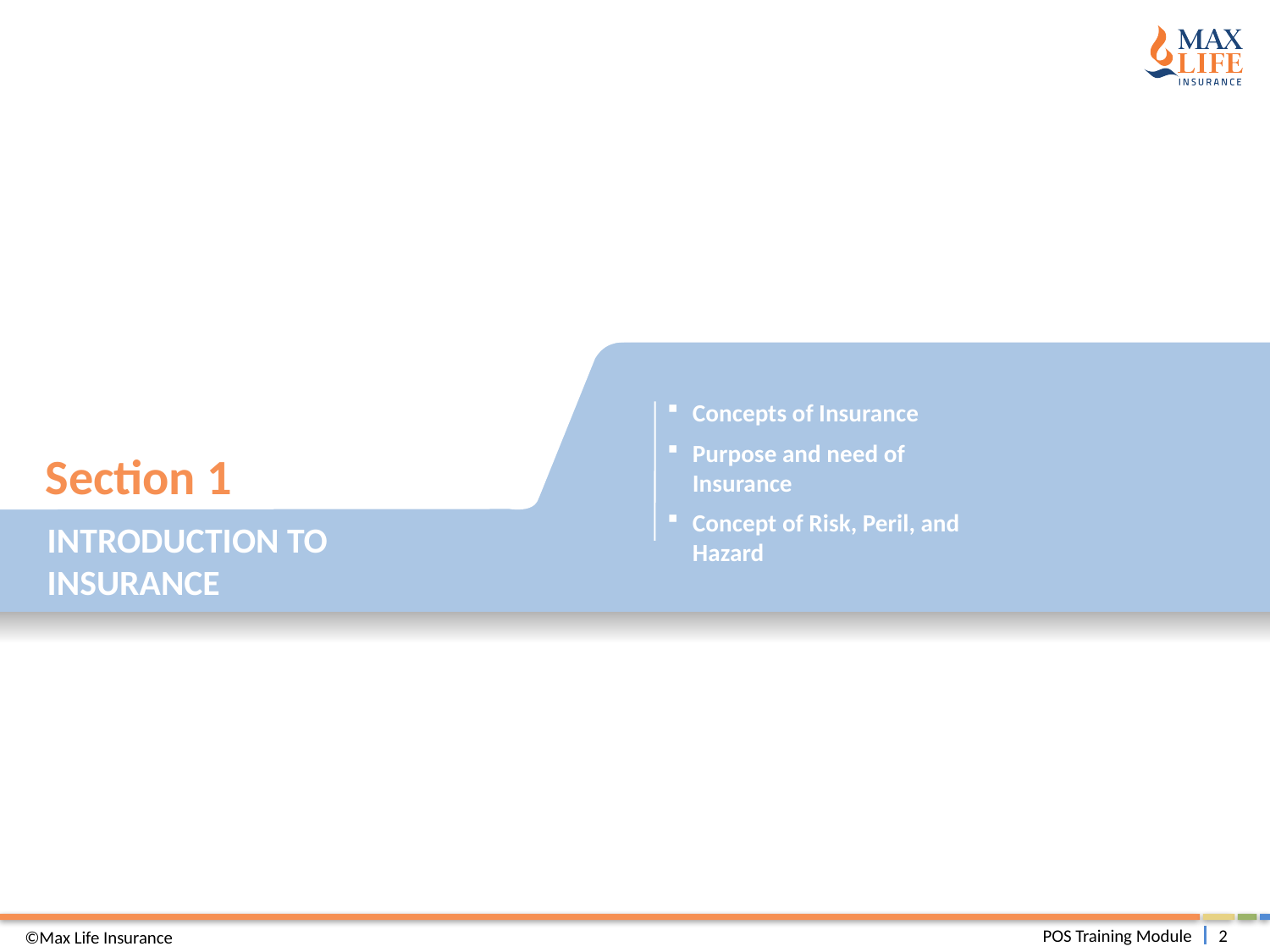

Section 1
Introduction To Insurance

Concepts of Insurance
Purpose and need of Insurance
Concept of Risk, Peril, and Hazard
©Max Life Insurance
POS Training Module
2